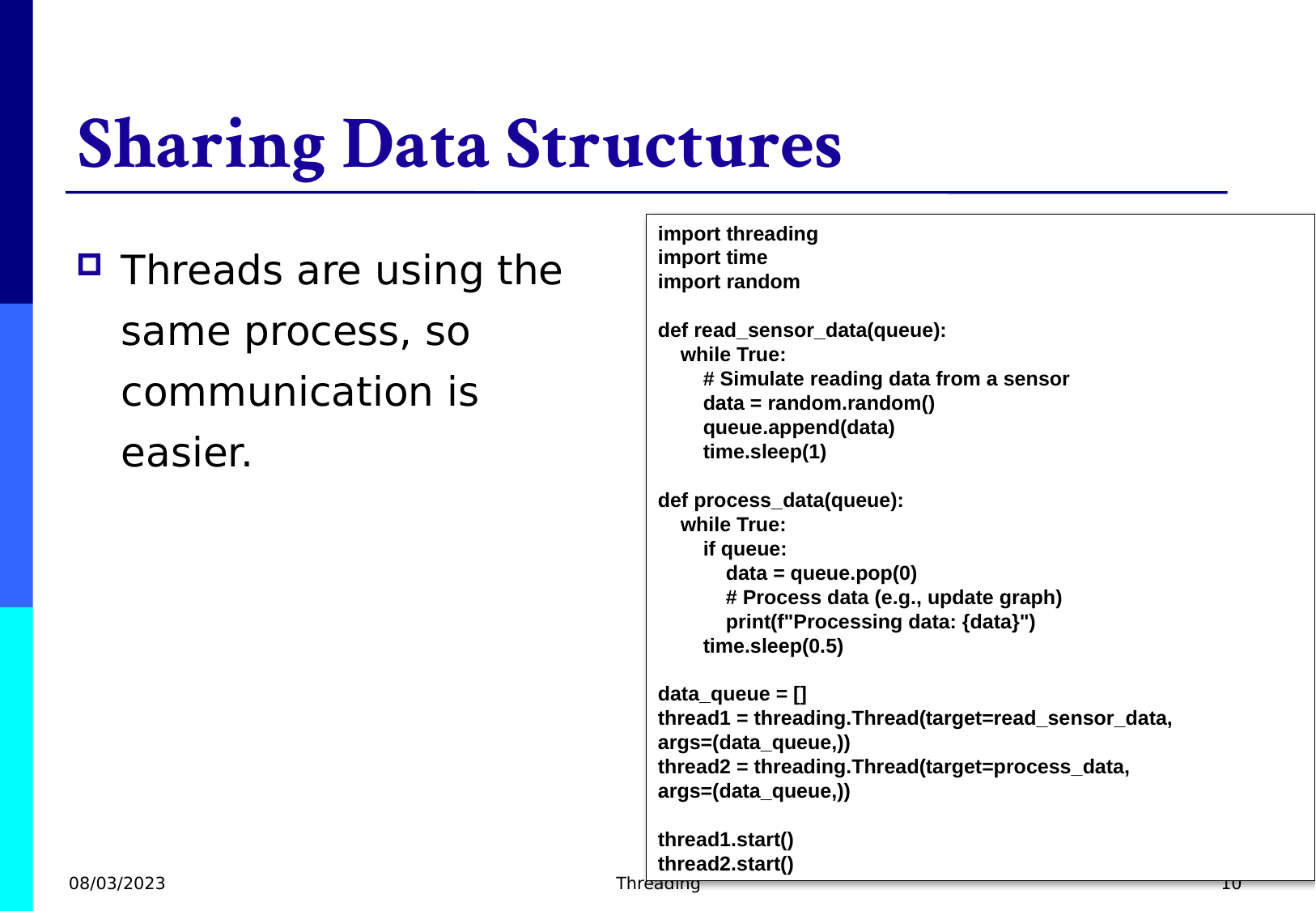

# Sharing Data Structures
import threading
import time
import random

def read_sensor_data(queue):
    while True:
        # Simulate reading data from a sensor
        data = random.random()
        queue.append(data)
        time.sleep(1)

def process_data(queue):
    while True:
        if queue:
            data = queue.pop(0)
            # Process data (e.g., update graph)
            print(f"Processing data: {data}")
        time.sleep(0.5)

data_queue = []
thread1 = threading.Thread(target=read_sensor_data, args=(data_queue,))
thread2 = threading.Thread(target=process_data, args=(data_queue,))

thread1.start()
thread2.start()
Threads are using the same process, so communication is easier.
08/03/2023
Threading
10